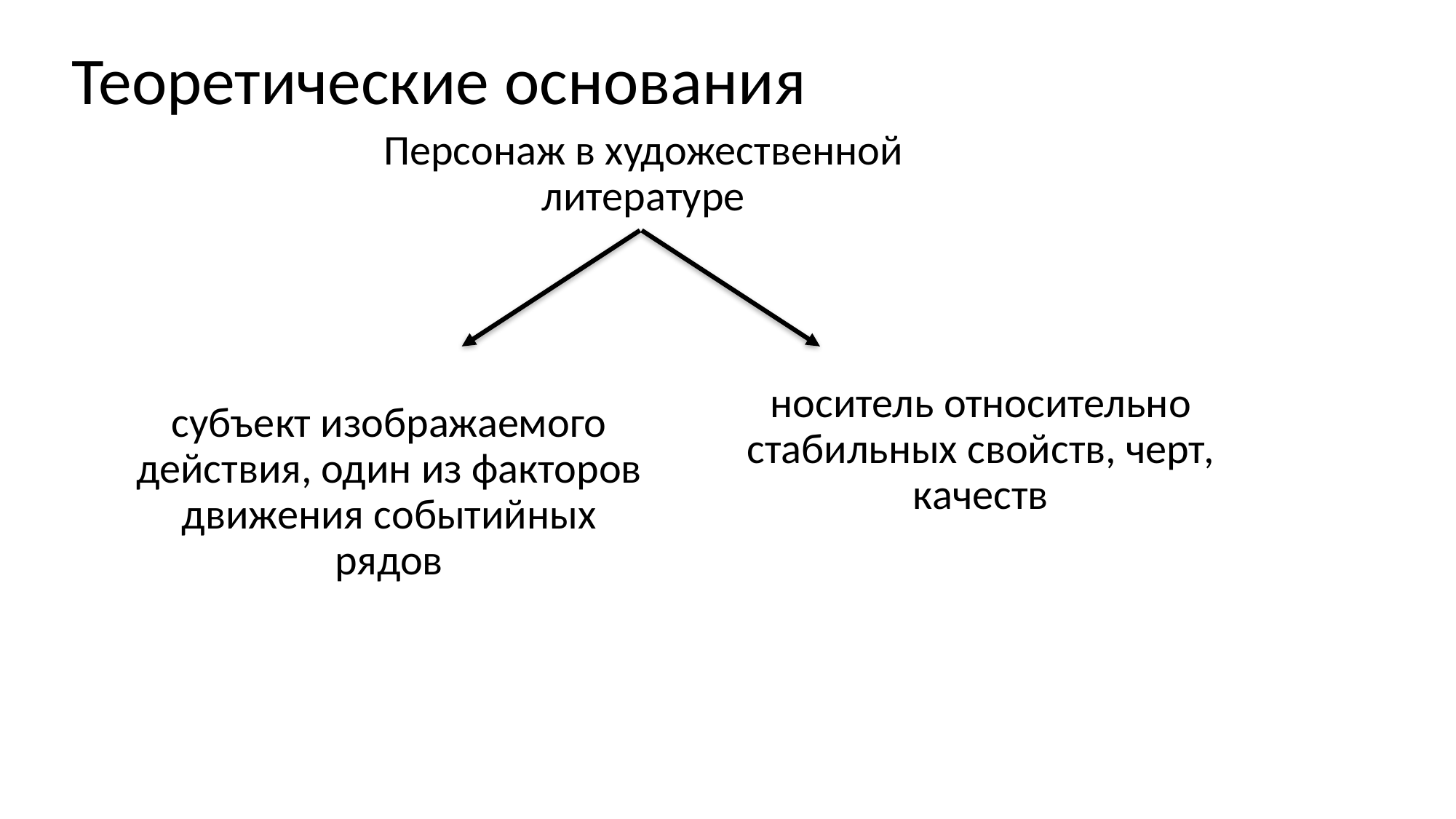

Теоретические основания
Персонаж в художественной литературе

субъект изображаемого действия, один из факторов движения событийных рядов

носитель относительно стабильных свойств, черт, качеств